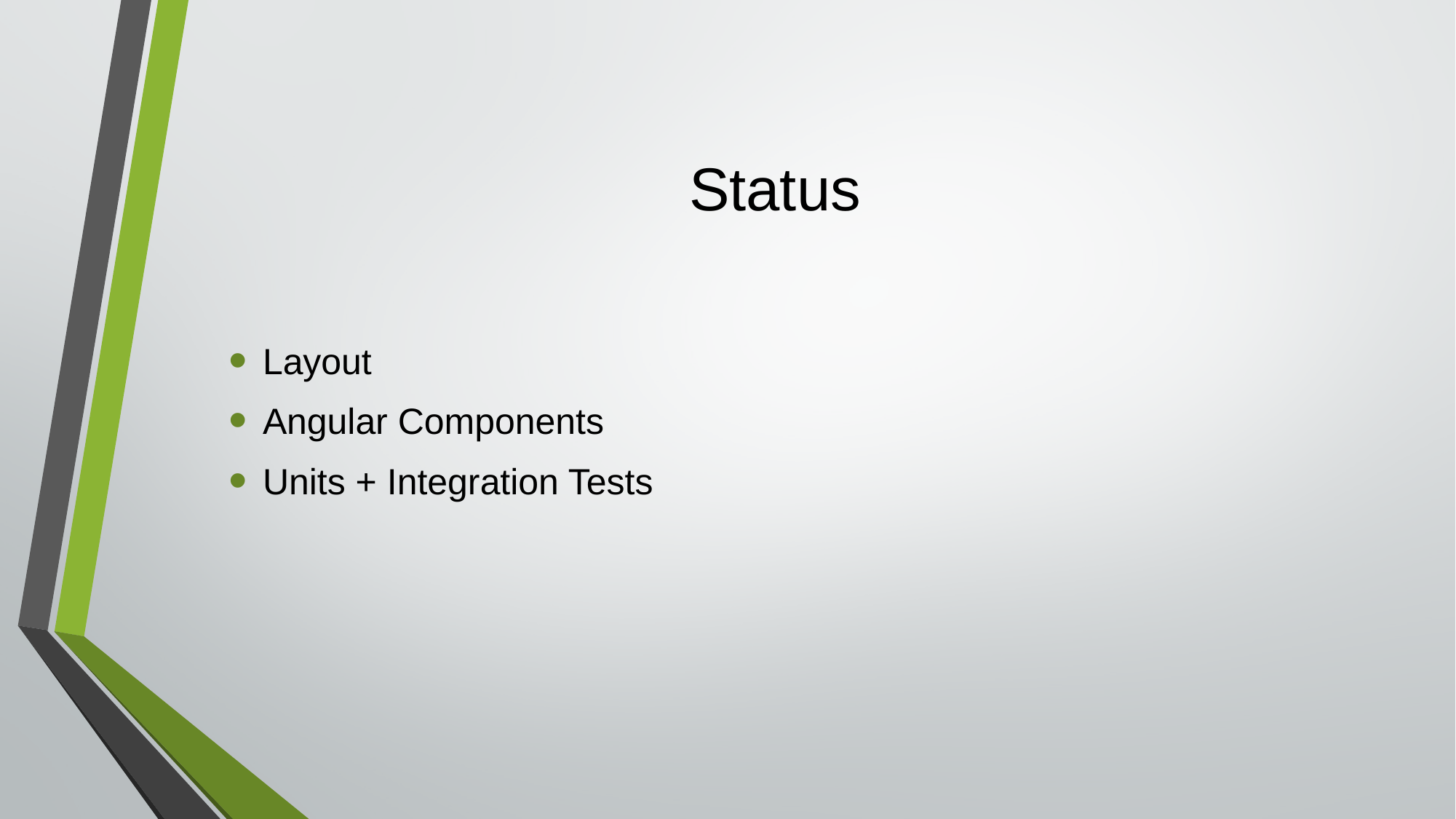

# Status
Layout
Angular Components
Units + Integration Tests